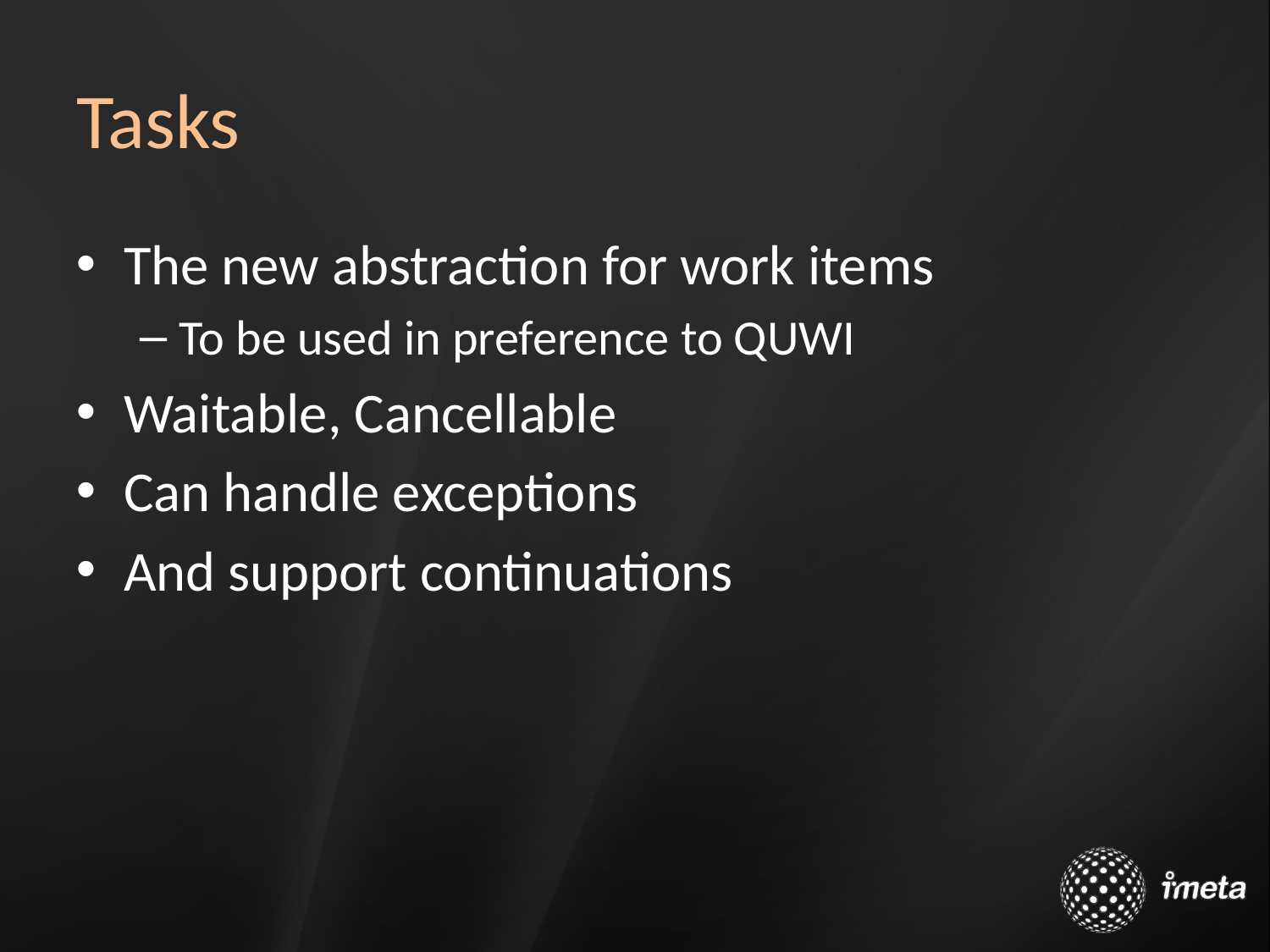

# Tasks
The new abstraction for work items
To be used in preference to QUWI
Waitable, Cancellable
Can handle exceptions
And support continuations